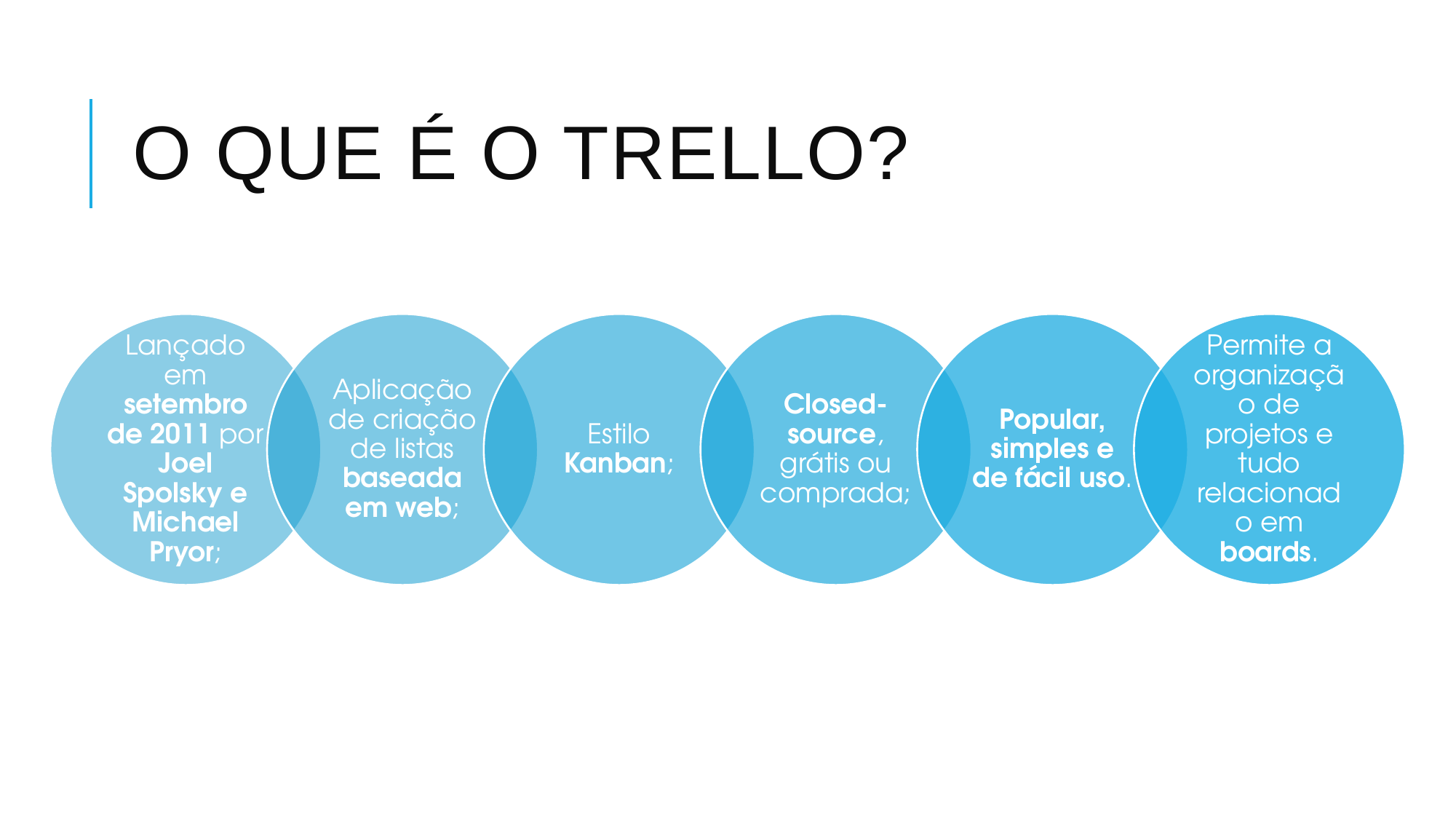

# O que é o Trello?
Lançado em setembro de 2011 por Joel Spolsky e Michael Pryor;
Aplicação de criação de listas baseada em web;
Estilo Kanban;
Closed-source, grátis ou comprada;
Popular, simples e de fácil uso.
Permite a organização de projetos e tudo relacionado em boards.